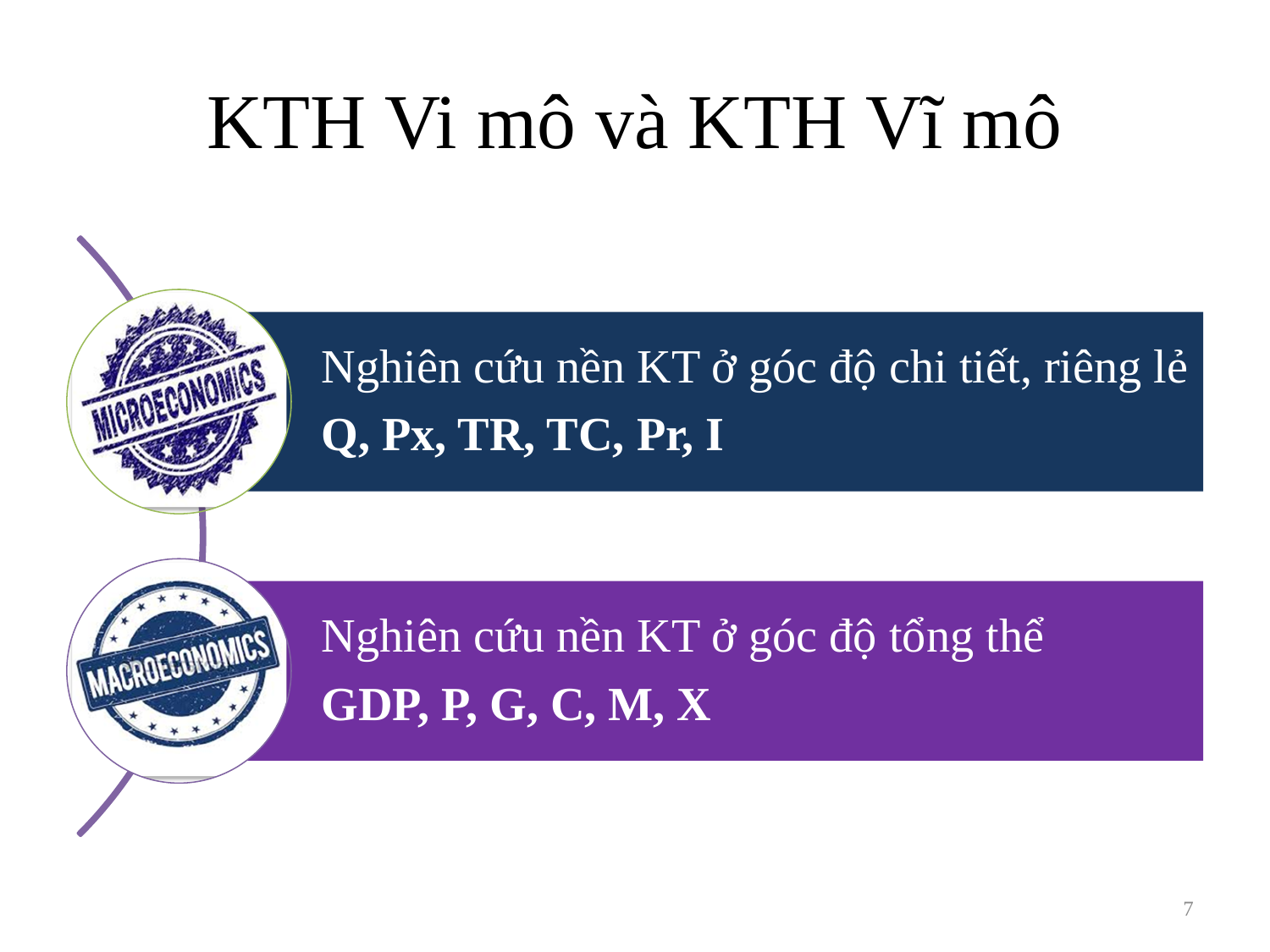

# KTH Vi mô và KTH Vĩ mô
Nghiên cứu nền KT ở góc độ chi tiết, riêng lẻ
Q, Px, TR, TC, Pr, I
Nghiên cứu nền KT ở góc độ tổng thể
GDP, P, G, C, M, X
7